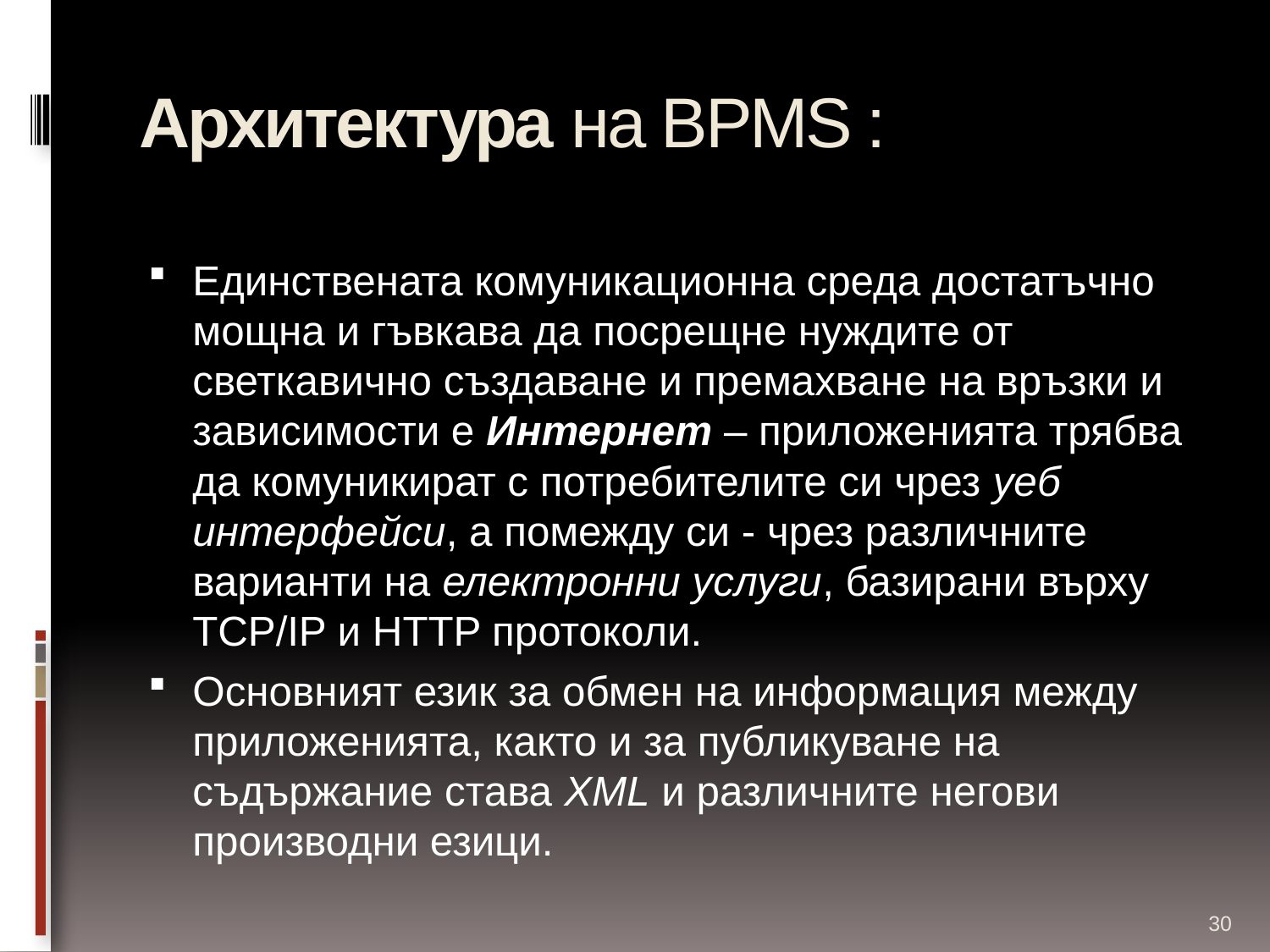

# Архитектура на BPMS :
Единствената комуникационна среда достатъчно мощна и гъвкава да посрещне нуждите от светкавично създаване и премахване на връзки и зависимости е Интернет – приложенията трябва да комуникират с потребителите си чрез уеб интерфейси, а помежду си - чрез различните варианти на електронни услуги, базирани върху TCP/IP и HTTP протоколи.
Основният език за обмен на информация между приложенията, както и за публикуване на съдържание става XML и различните негови производни езици.
30